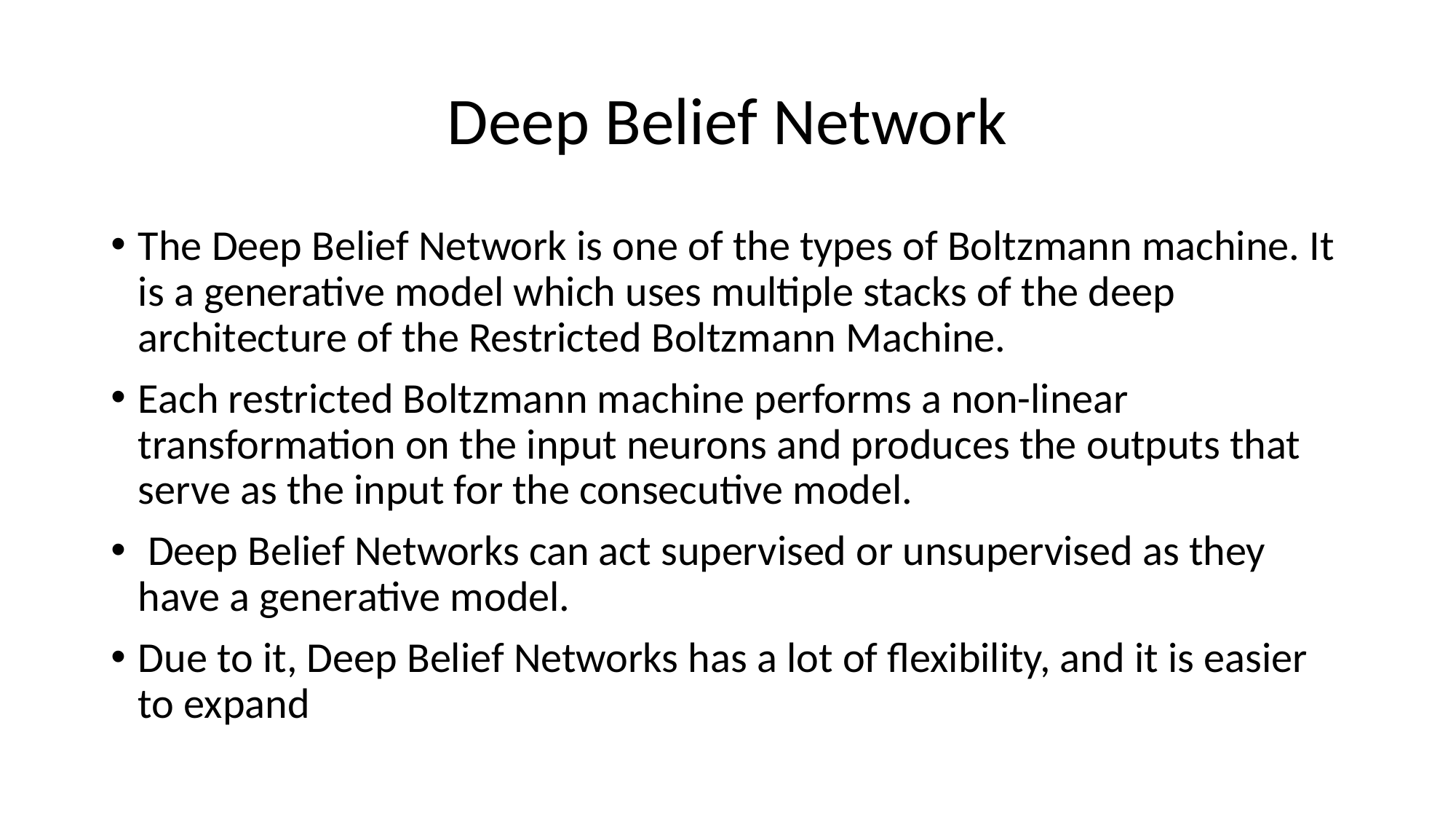

# Deep Belief Network
The Deep Belief Network is one of the types of Boltzmann machine. It is a generative model which uses multiple stacks of the deep architecture of the Restricted Boltzmann Machine.
Each restricted Boltzmann machine performs a non-linear transformation on the input neurons and produces the outputs that serve as the input for the consecutive model.
 Deep Belief Networks can act supervised or unsupervised as they have a generative model.
Due to it, Deep Belief Networks has a lot of flexibility, and it is easier to expand